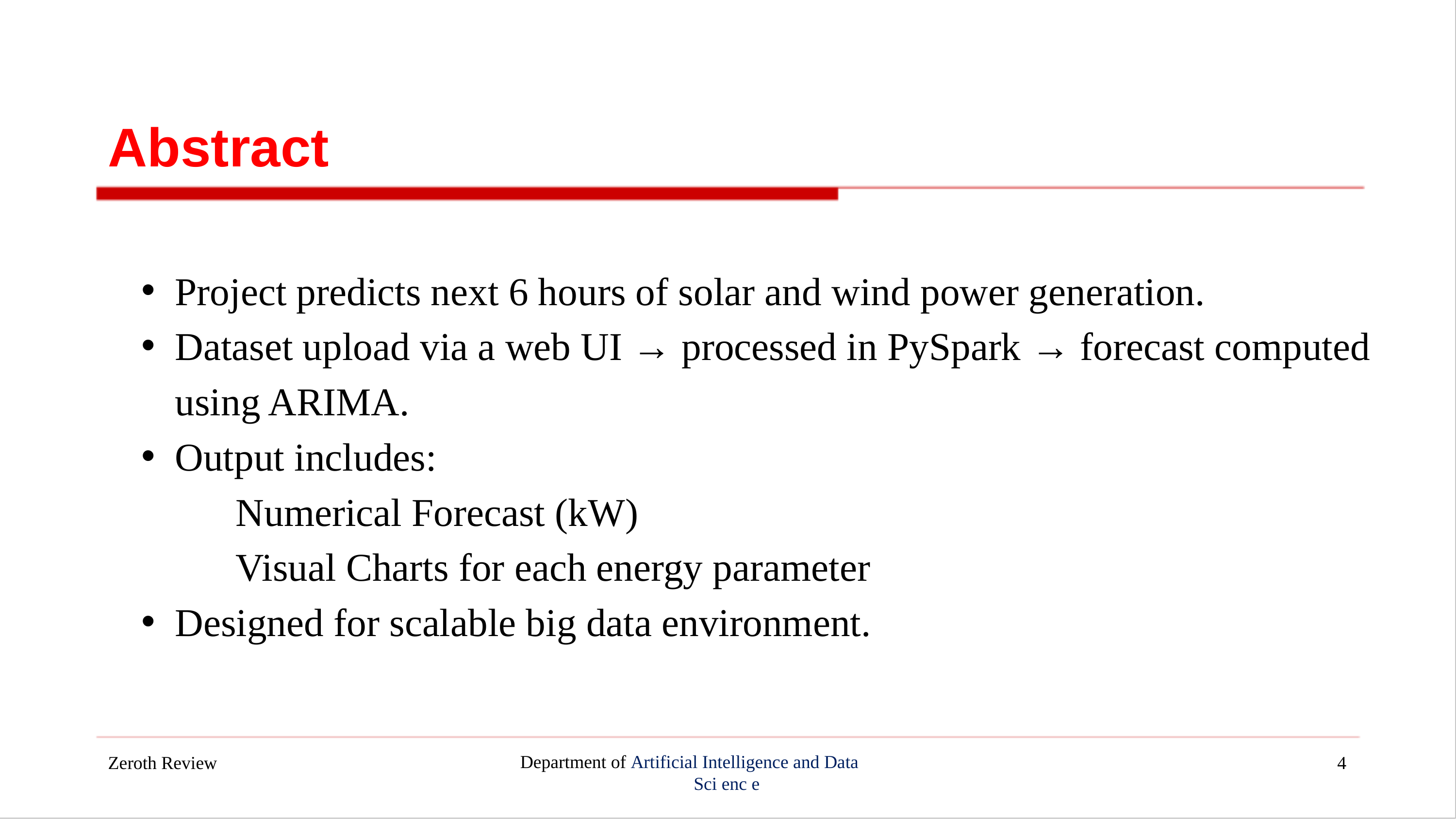

Abstract
Project predicts next 6 hours of solar and wind power generation.
Dataset upload via a web UI → processed in PySpark → forecast computed using ARIMA.
Output includes:
             Numerical Forecast (kW)
             Visual Charts for each energy parameter
Designed for scalable big data environment.

Zeroth Review
4
Department of Artificial Intelligence and Data
Sci enc e